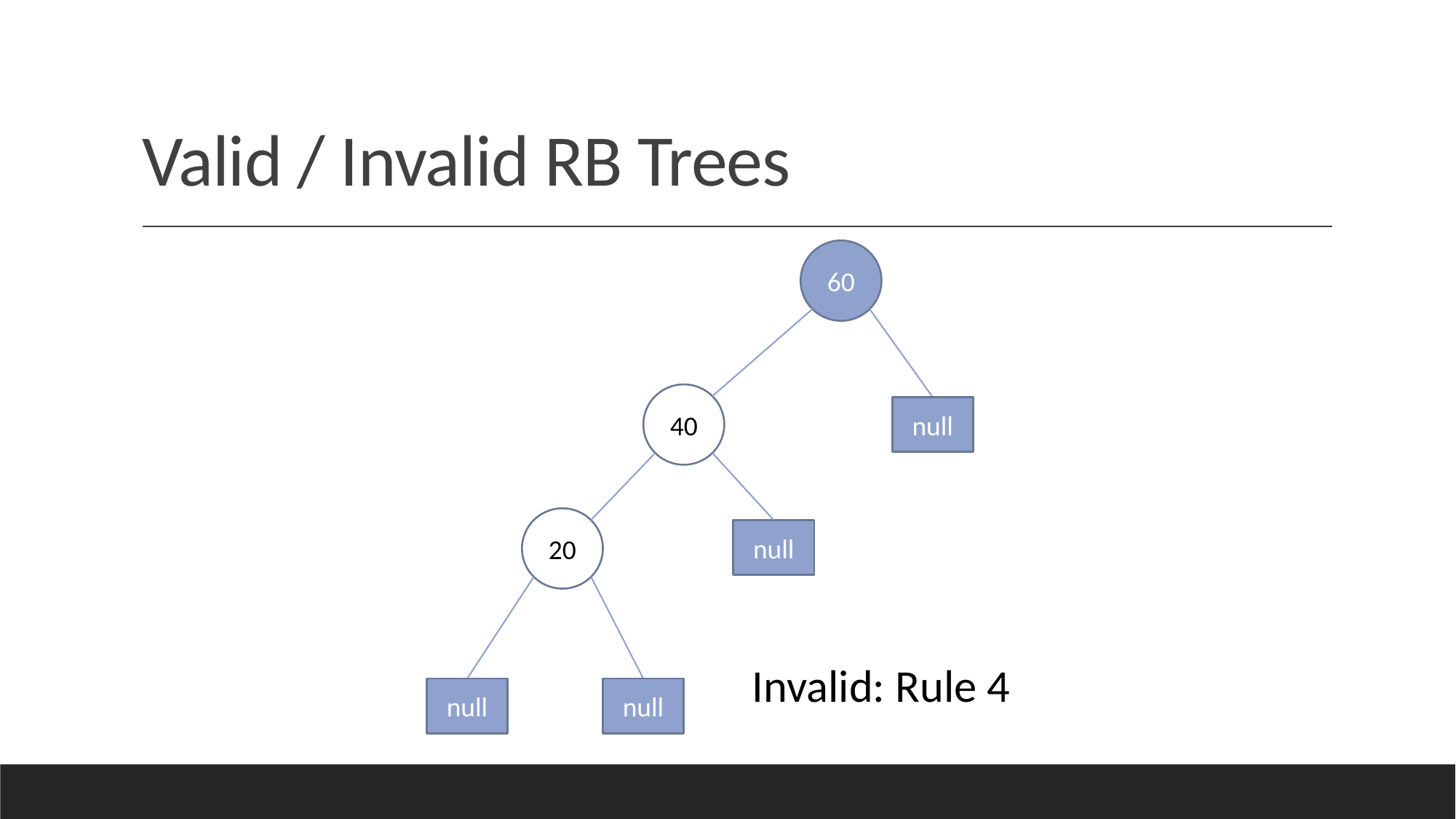

# Valid / Invalid RB Trees
60
40
null
20
null
Invalid: Rule 4
null
null